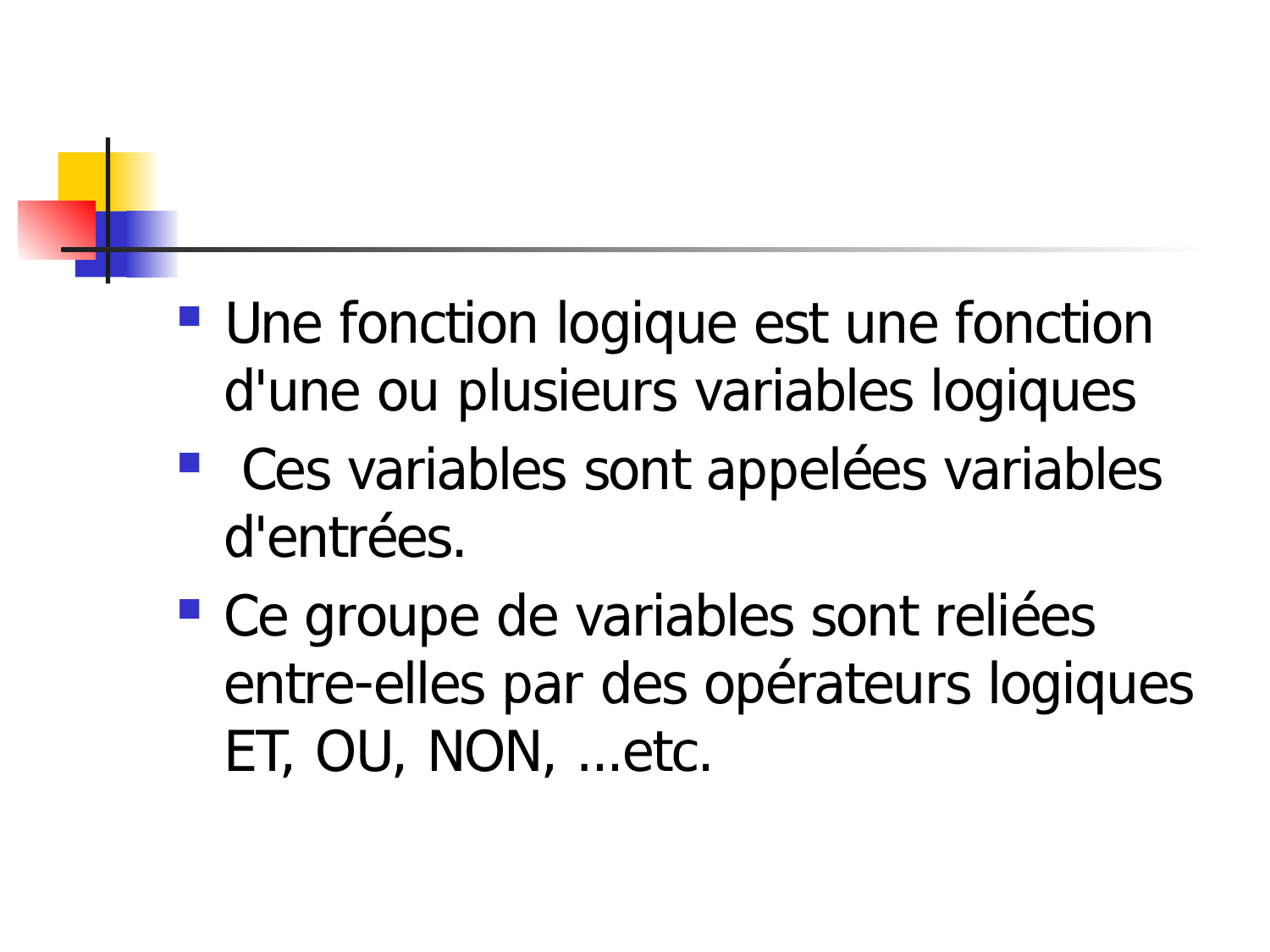

#
Une fonction logique est une fonction d'une ou plusieurs variables logiques
 Ces variables sont appelées variables d'entrées.
Ce groupe de variables sont reliées entre-elles par des opérateurs logiques ET, OU, NON, …etc.